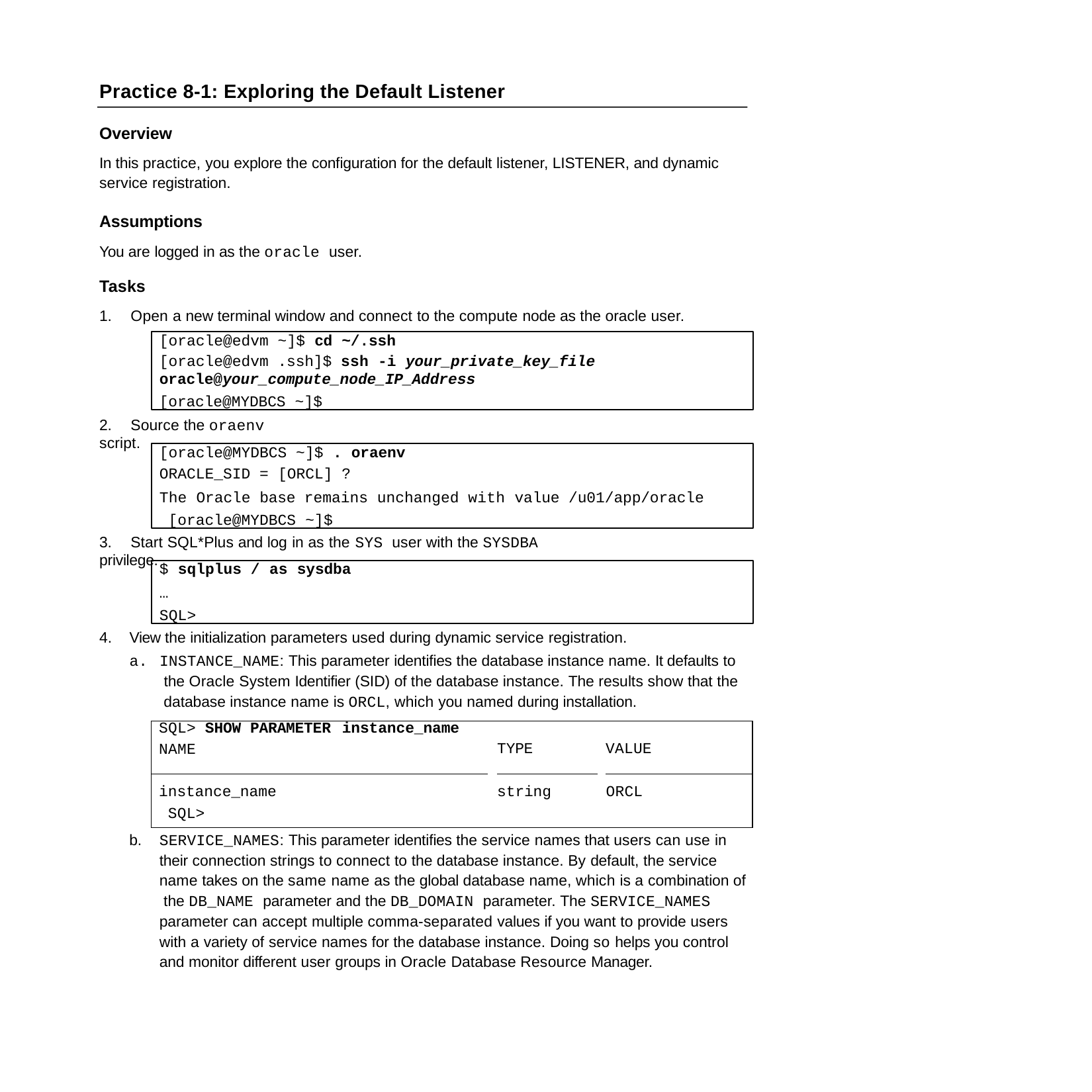

Practice 8-1: Exploring the Default Listener

Overview
In this practice, you explore the configuration for the default listener, LISTENER, and dynamic  service registration.

Assumptions
You are logged in as the oracle user.
Tasks
1.	Open a new terminal window and connect to the compute node as the oracle user.

[oracle@edvm ~]$ cd ~/.ssh
[oracle@edvm .ssh]$ ssh -i your_private_key_file
oracle@your_compute_node_IP_Address
[oracle@MYDBCS ~]$
2.	Source the oraenv script.
[oracle@MYDBCS ~]$ . oraenv
ORACLE_SID = [ORCL] ?
The Oracle base remains unchanged with value /u01/app/oracle  [oracle@MYDBCS ~]$
3.	Start SQL*Plus and log in as the SYS user with the SYSDBA privilege.
$ sqlplus / as sysdba
…  SQL>
View the initialization parameters used during dynamic service registration.
INSTANCE_NAME: This parameter identifies the database instance name. It defaults to  the Oracle System Identifier (SID) of the database instance. The results show that the  database instance name is ORCL, which you named during installation.
| SQL> SHOW PARAMETER NAME | instance\_name |  | TYPE |  | VALUE |
| --- | --- | --- | --- | --- | --- |
| instance\_name SQL> |  |  | string |  | ORCL |
b.	SERVICE_NAMES: This parameter identifies the service names that users can use in  their connection strings to connect to the database instance. By default, the service  name takes on the same name as the global database name, which is a combination of  the DB_NAME parameter and the DB_DOMAIN parameter. The SERVICE_NAMES  parameter can accept multiple comma-separated values if you want to provide users  with a variety of service names for the database instance. Doing so helps you control  and monitor different user groups in Oracle Database Resource Manager.